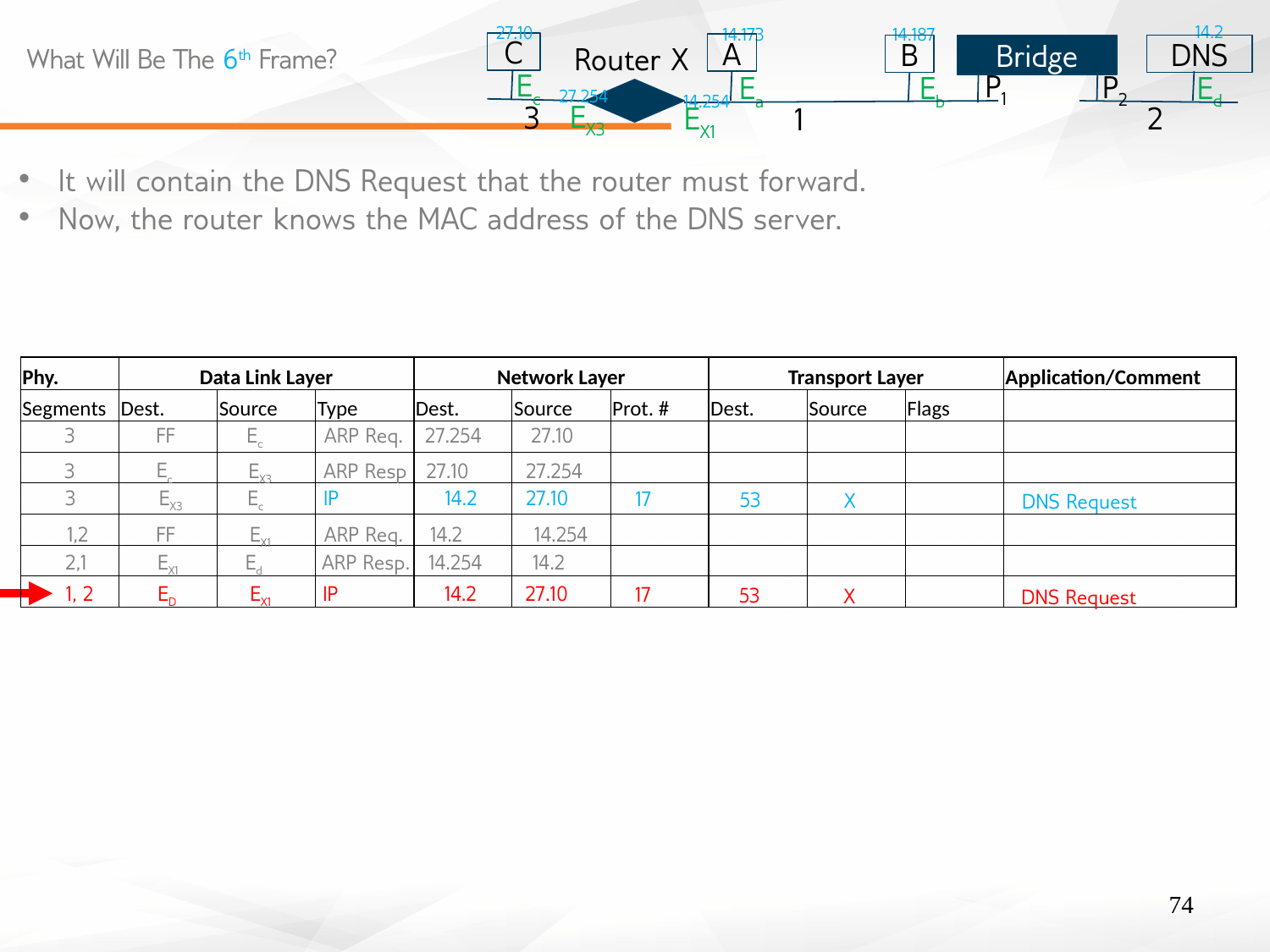

14.2
27.10
14.173
14.187
C
Router X
A
B
Bridge
DNS
# What Will Be The 6th Frame?
27.254
Ec
P1
P2
Ed
Ea
Eb
14.254

EX3
3
2
EX1
1
It will contain the DNS Request that the router must forward.
Now, the router knows the MAC address of the DNS server.

| Phy. | Data Link Layer |  |  | Network Layer |  |  | Transport Layer |  |  | Application/Comment |
| --- | --- | --- | --- | --- | --- | --- | --- | --- | --- | --- |
| Segments | Dest. | Source | Type | Dest. | Source | Prot. # | Dest. | Source | Flags |  |
|  |  |  |  |  |  |  |  |  |  |  |
|  |  |  |  |  |  |  |  |  |  |  |
|  |  |  |  |  |  |  |  |  |  |  |
|  |  |  |  |  |  |  |  |  |  |  |
|  |  |  |  |  |  |  |  |  |  |  |
|  |  |  |  |  |  |  |  |  |  |  |
3
FF
Ec
ARP Req.
27.254
27.10
Ec
3
EX3
ARP Resp
27.10
27.254
EX3
3
Ec
IP
14.2
27.10
17
53
X
DNS Request
1,2
FF
EX1
ARP Req.
14.2
14.254
2,1
EX1
Ed
ARP Resp.
14.254
14.2
ED
1, 2
EX1
IP
14.2
27.10
17
53
X
DNS Request
74